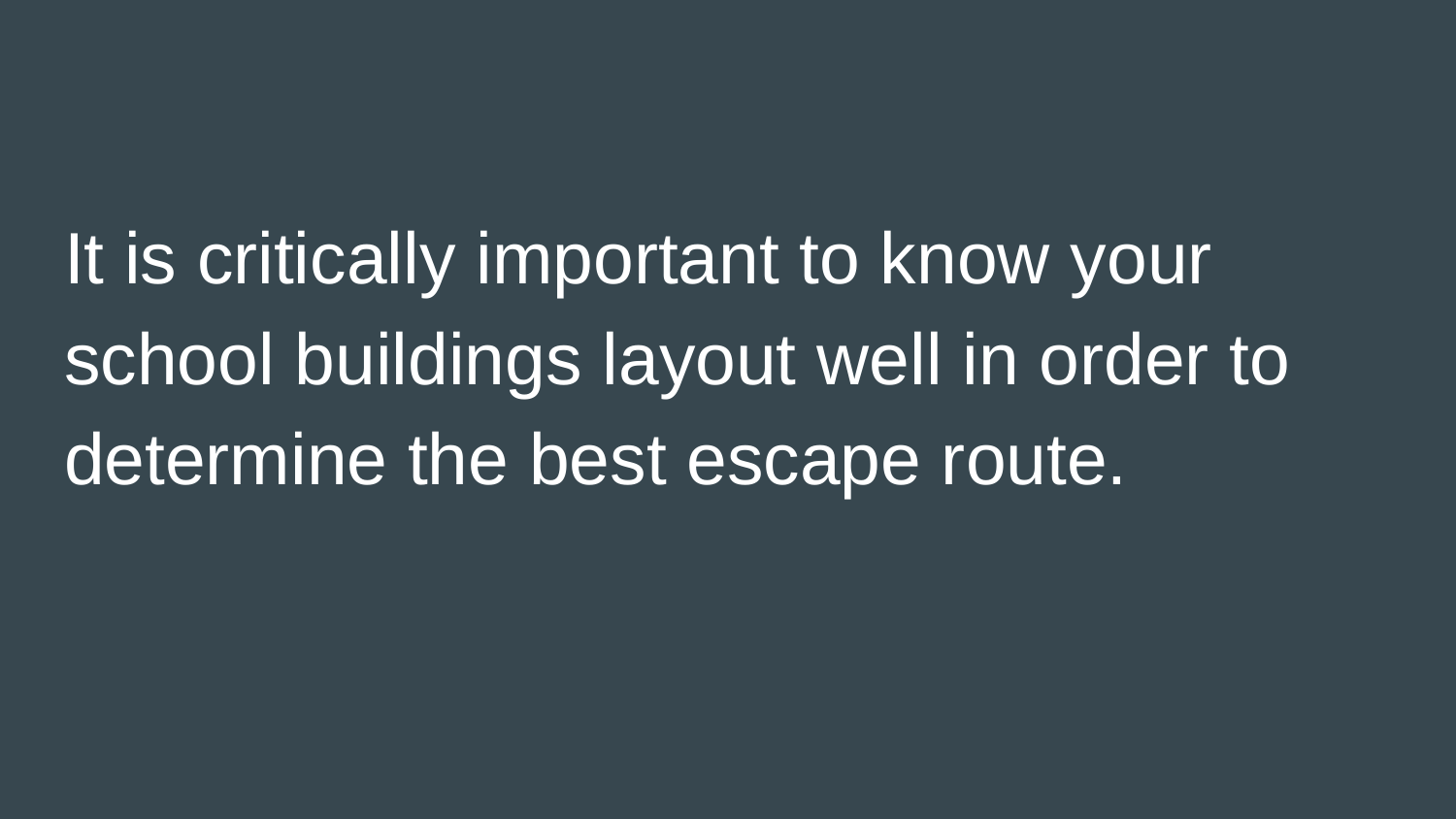

#
It is critically important to know your school buildings layout well in order to determine the best escape route.